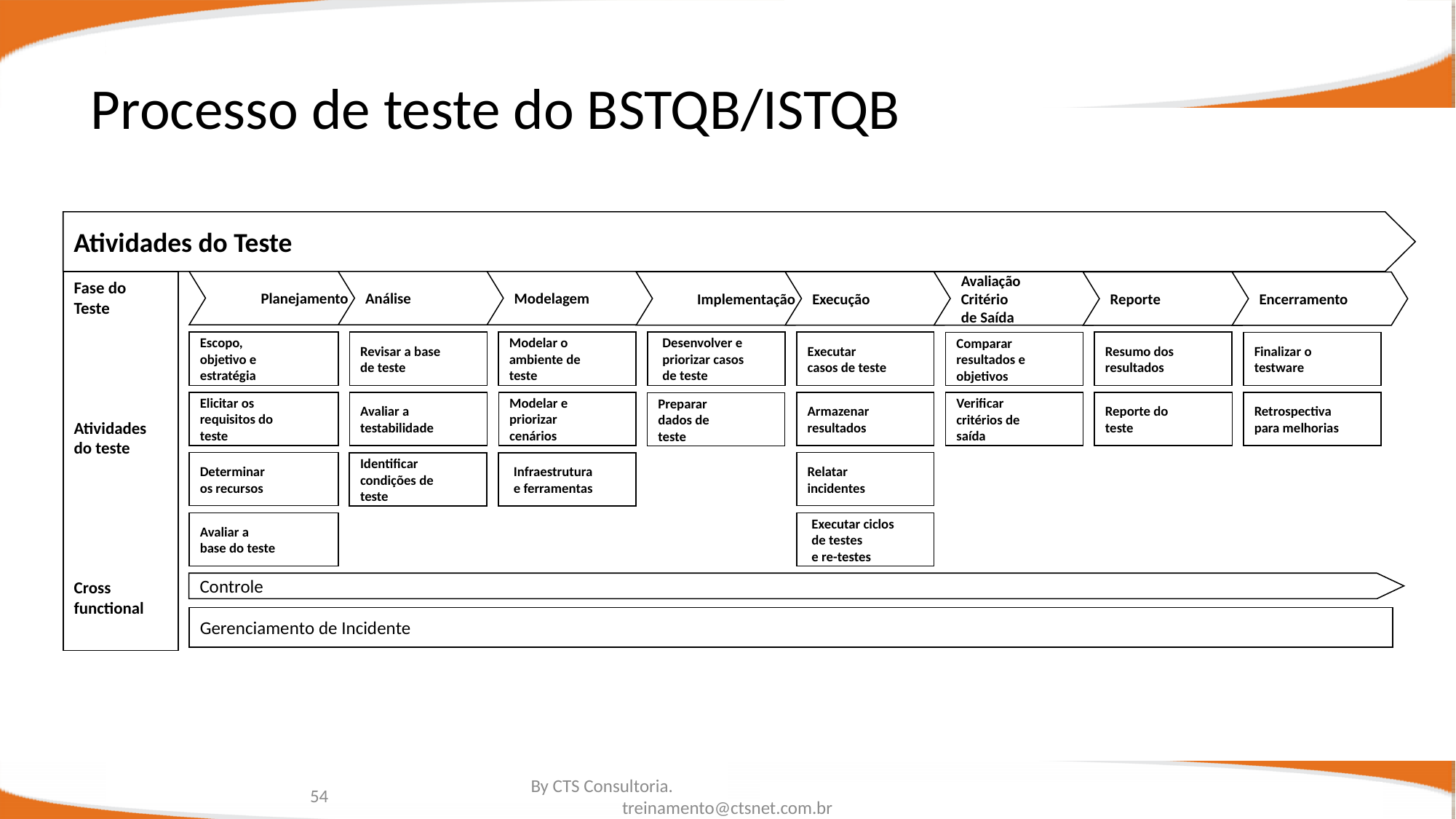

# Processo de teste do BSTQB/ISTQB
Atividades do Teste
Planejamento
Análise
Modelagem
Fase do
Teste

Atividades
do teste

Cross
functional
Implementação
Execução
Avaliação
Critério
de Saída
Reporte
Encerramento
Escopo,
objetivo e
estratégia
Revisar a base
de teste
Modelar o
ambiente de
teste
Desenvolver e
priorizar casos
de teste
Executar
casos de teste
Resumo dos
resultados
Comparar
resultados e
objetivos
Finalizar o
testware
Elicitar os
requisitos do
teste
Avaliar a
testabilidade
Modelar e
priorizar
cenários
Armazenar
resultados
Reporte do
teste
Verificar
critérios de
saída
Retrospectiva
para melhorias
Preparar
dados de
teste
Determinar
os recursos
Relatar
incidentes
Identificar
condições de
teste
Infraestrutura
e ferramentas
Avaliar a
base do teste
Executar ciclos
de testes
e re-testes
Controle
Gerenciamento de Incidente
54